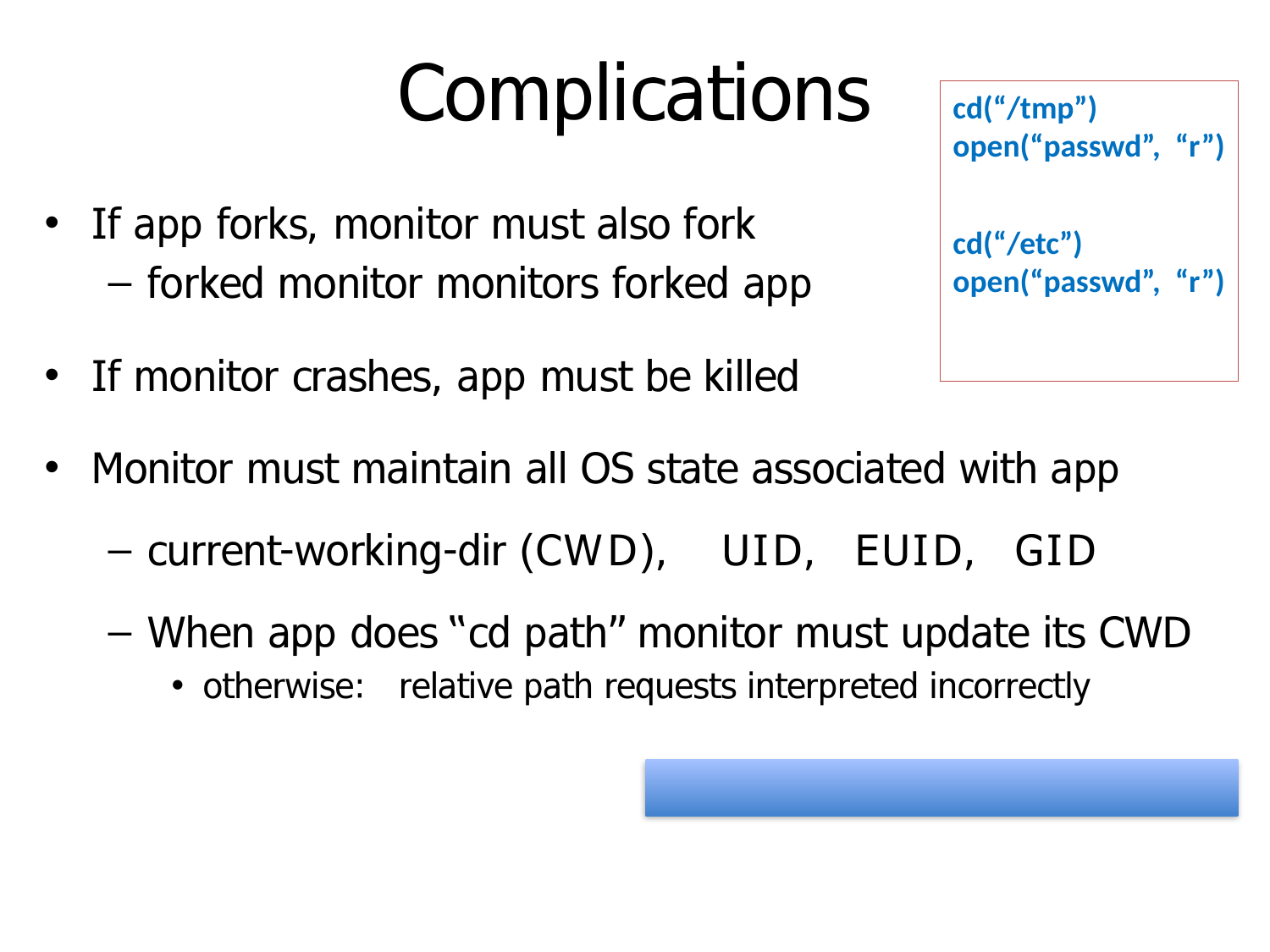

# Complications
cd(“/tmp”)
open(“passwd”,  “r”)

cd(“/etc”)
open(“passwd”,  “r”)

If app forks, monitor must also fork
forked monitor monitors forked app
If monitor crashes, app must be killed
Monitor must maintain all OS state associated with app
current-working-dir (CWD),    UID,   EUID,   GID
When app does “cd path” monitor must update its CWD
otherwise:   relative path requests interpreted incorrectly